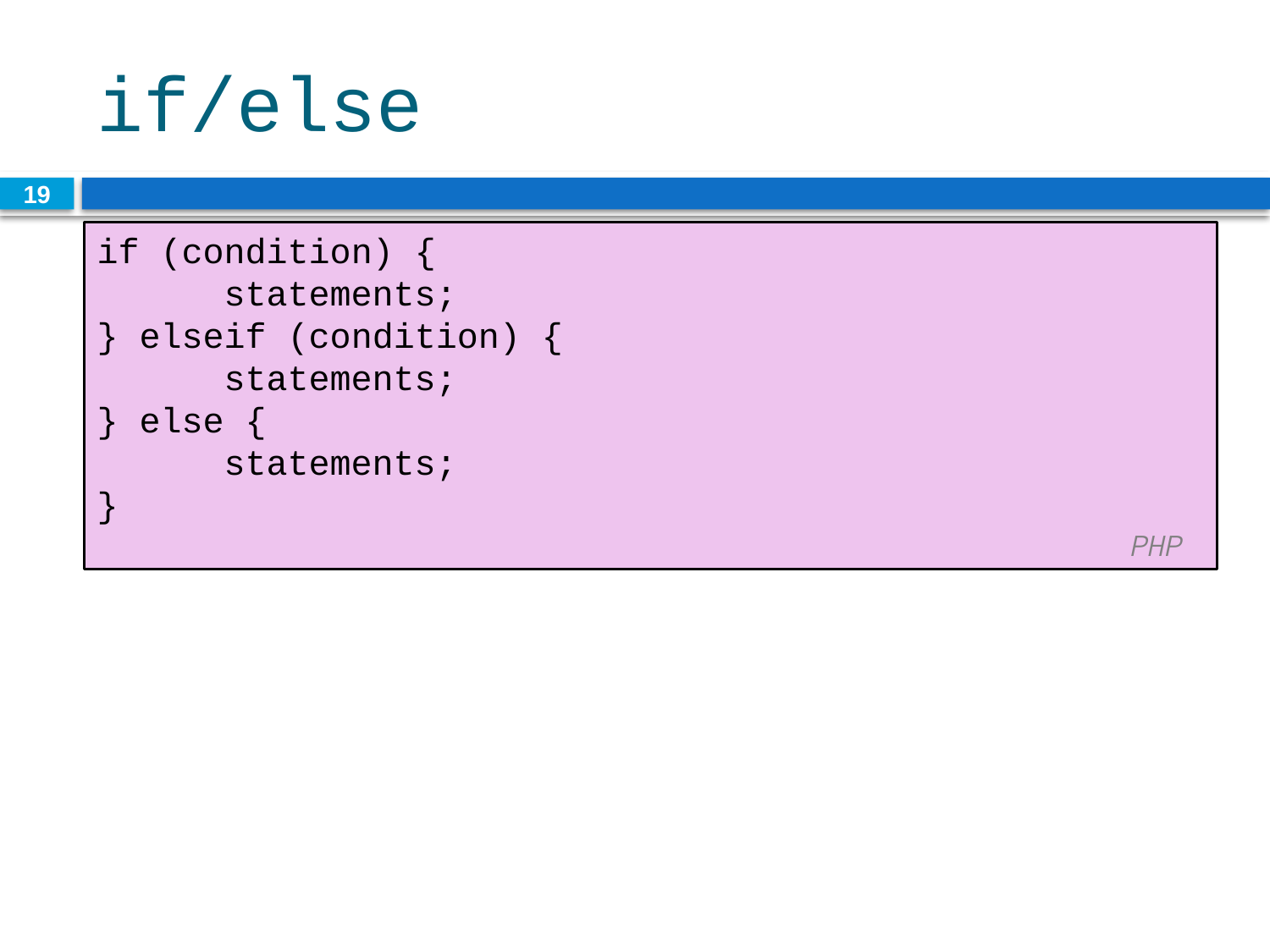

# if/else
19
if (condition) {
	statements;
} elseif (condition) {
	statements;
} else {
	statements;
}					            			  							 PHP